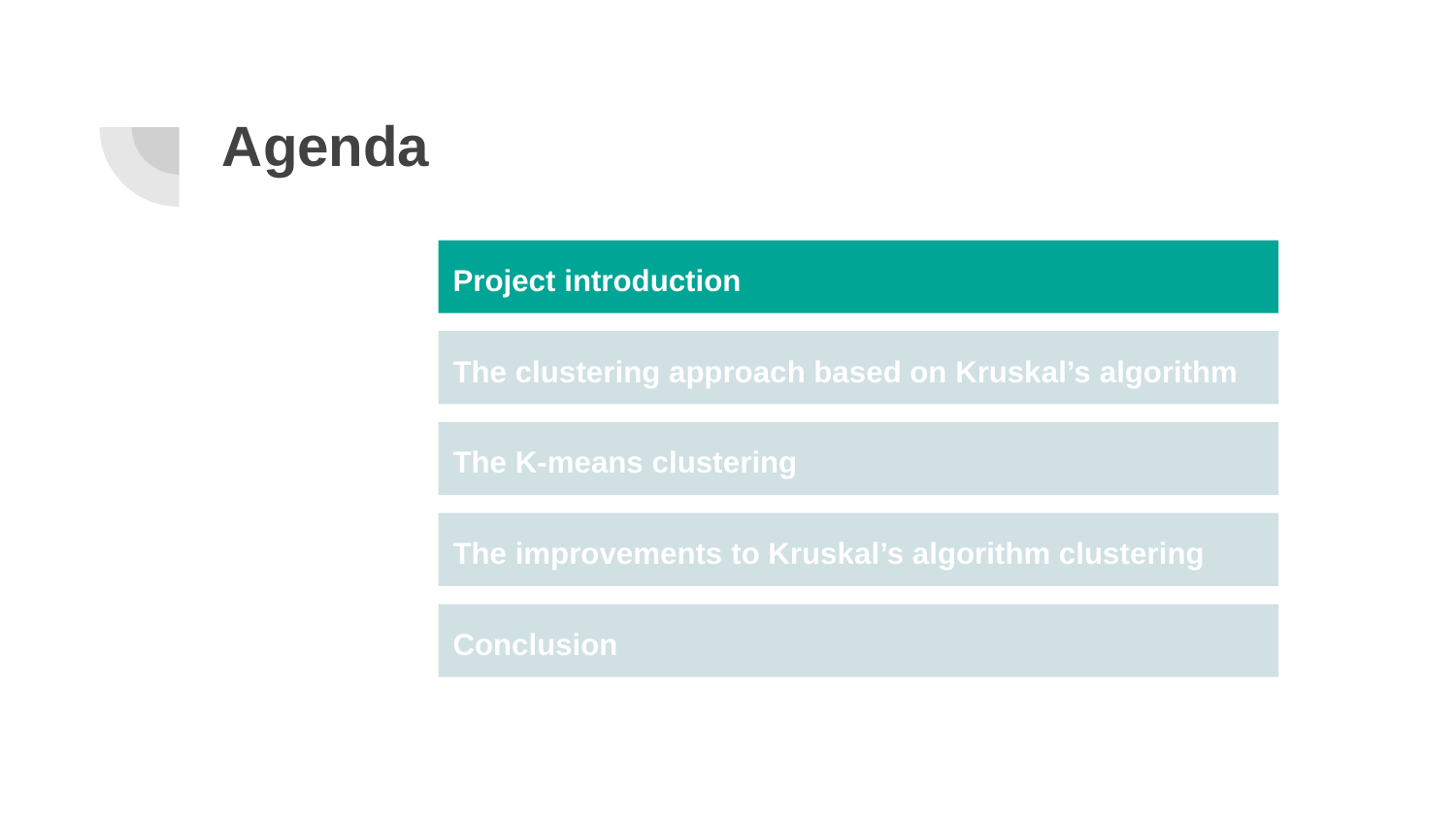

# Agendac
Project introduction
The clustering approach based on Kruskal’s algorithm
The K-means clustering
The improvements to Kruskal’s algorithm clustering
Conclusion